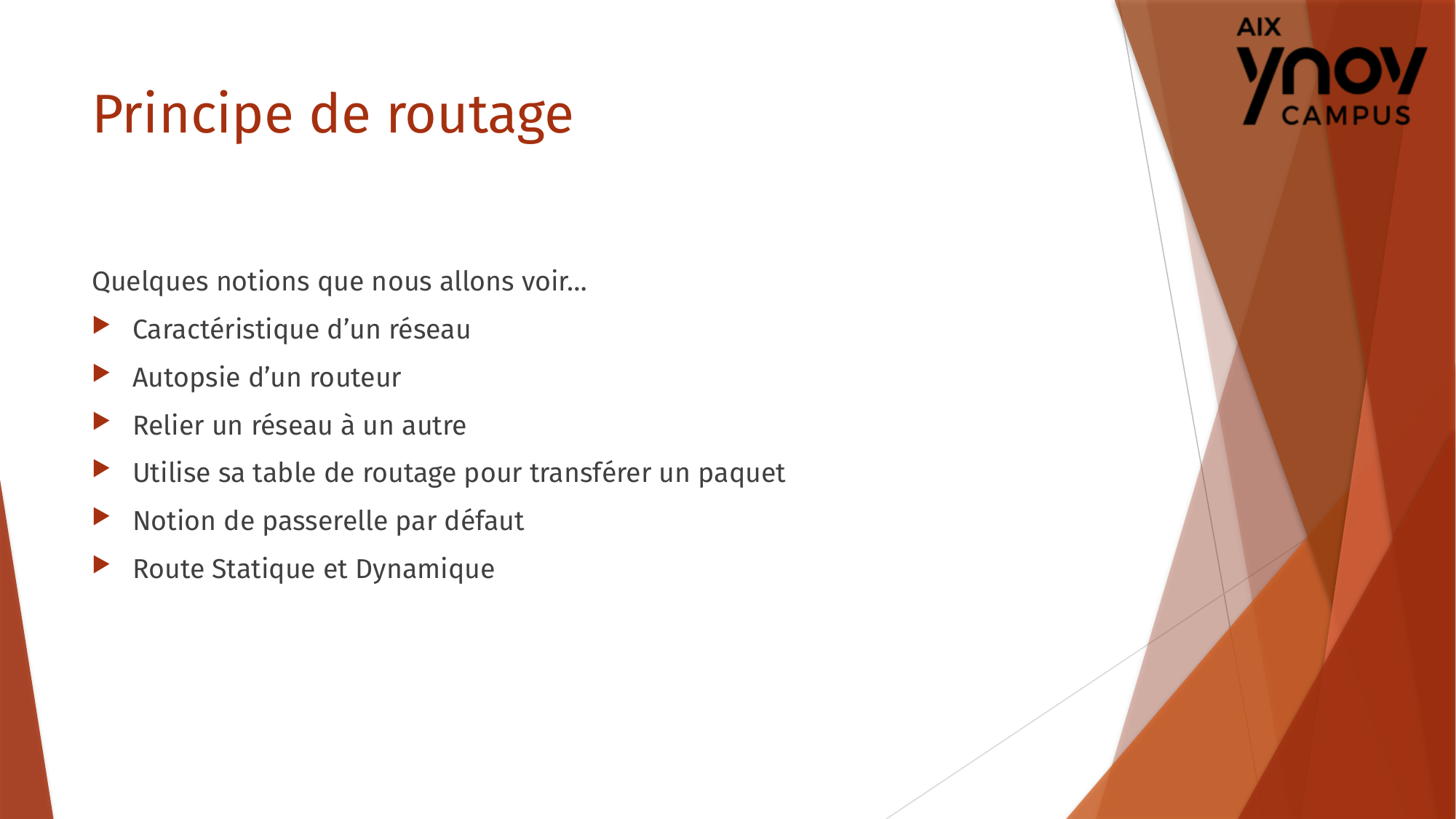

# Principe de routage
Quelques notions que nous allons voir…
Caractéristique d’un réseau
Autopsie d’un routeur
Relier un réseau à un autre
Utilise sa table de routage pour transférer un paquet
Notion de passerelle par défaut
Route Statique et Dynamique